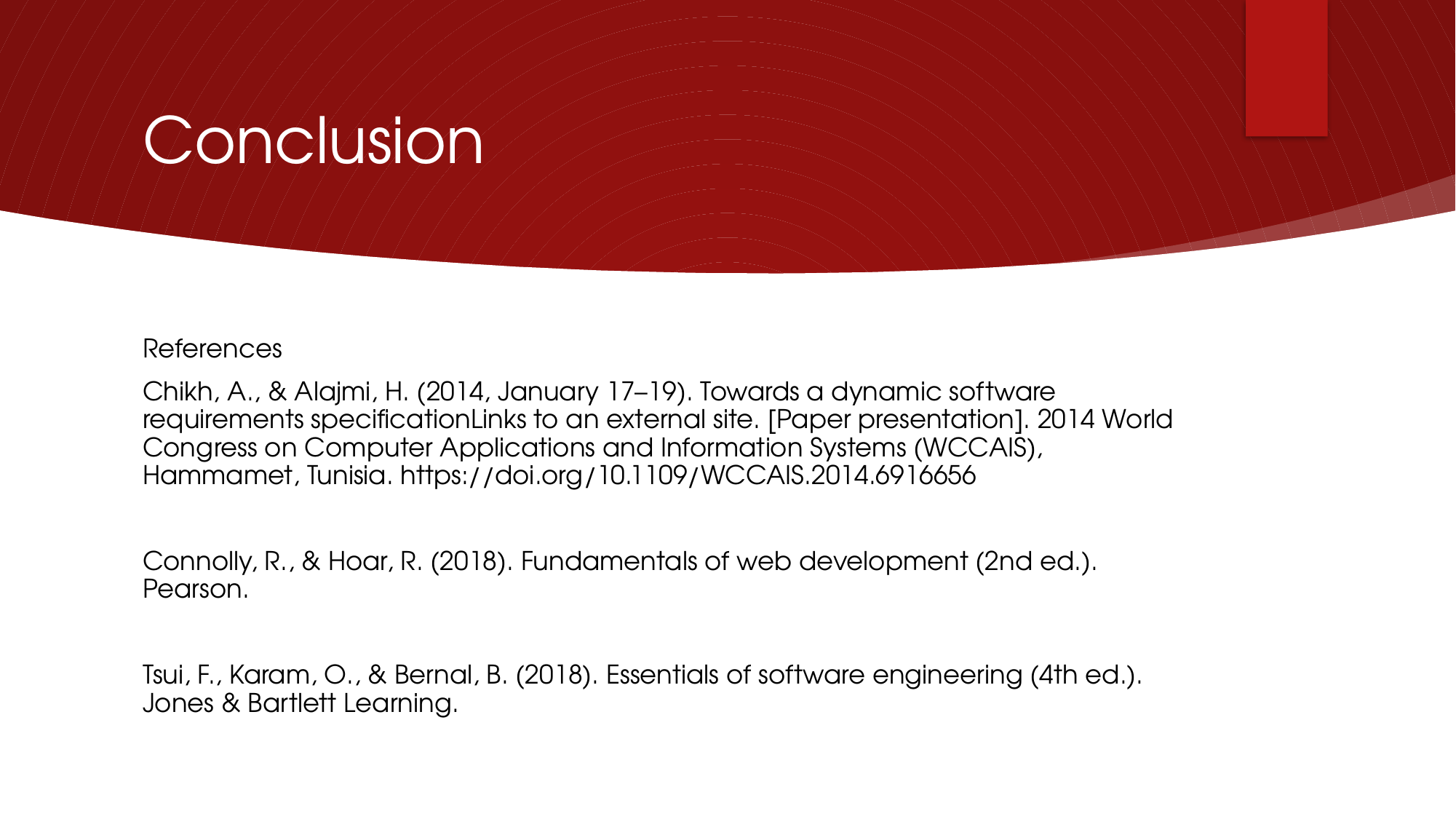

# Conclusion

References
Chikh, A., & Alajmi, H. (2014, January 17–19). Towards a dynamic software requirements specificationLinks to an external site. [Paper presentation]. 2014 World Congress on Computer Applications and Information Systems (WCCAIS), Hammamet, Tunisia. https://doi.org/10.1109/WCCAIS.2014.6916656

Connolly, R., & Hoar, R. (2018). Fundamentals of web development (2nd ed.). Pearson.

Tsui, F., Karam, O., & Bernal, B. (2018). Essentials of software engineering (4th ed.). Jones & Bartlett Learning.